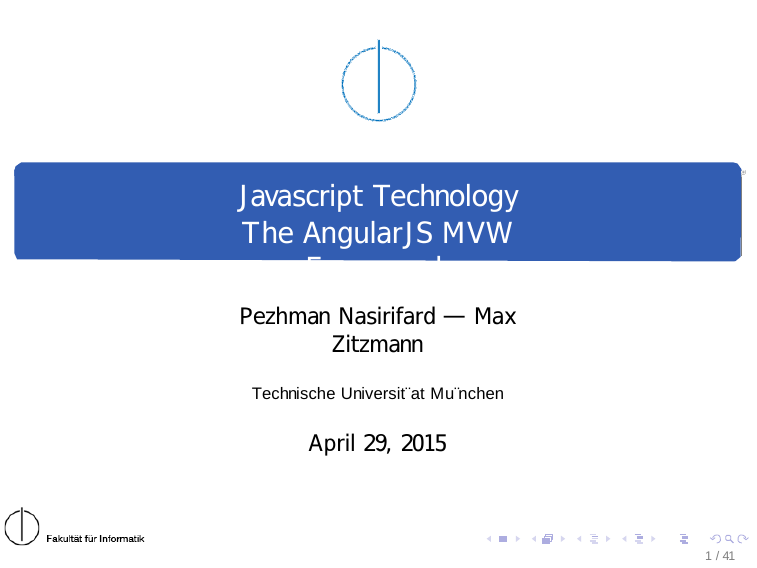

Javascript Technology
The AngularJS MVW Framework

Pezhman Nasirifard — Max Zitzmann

Technische Universit¨at Mu¨nchen

April 29, 2015
1 / 41